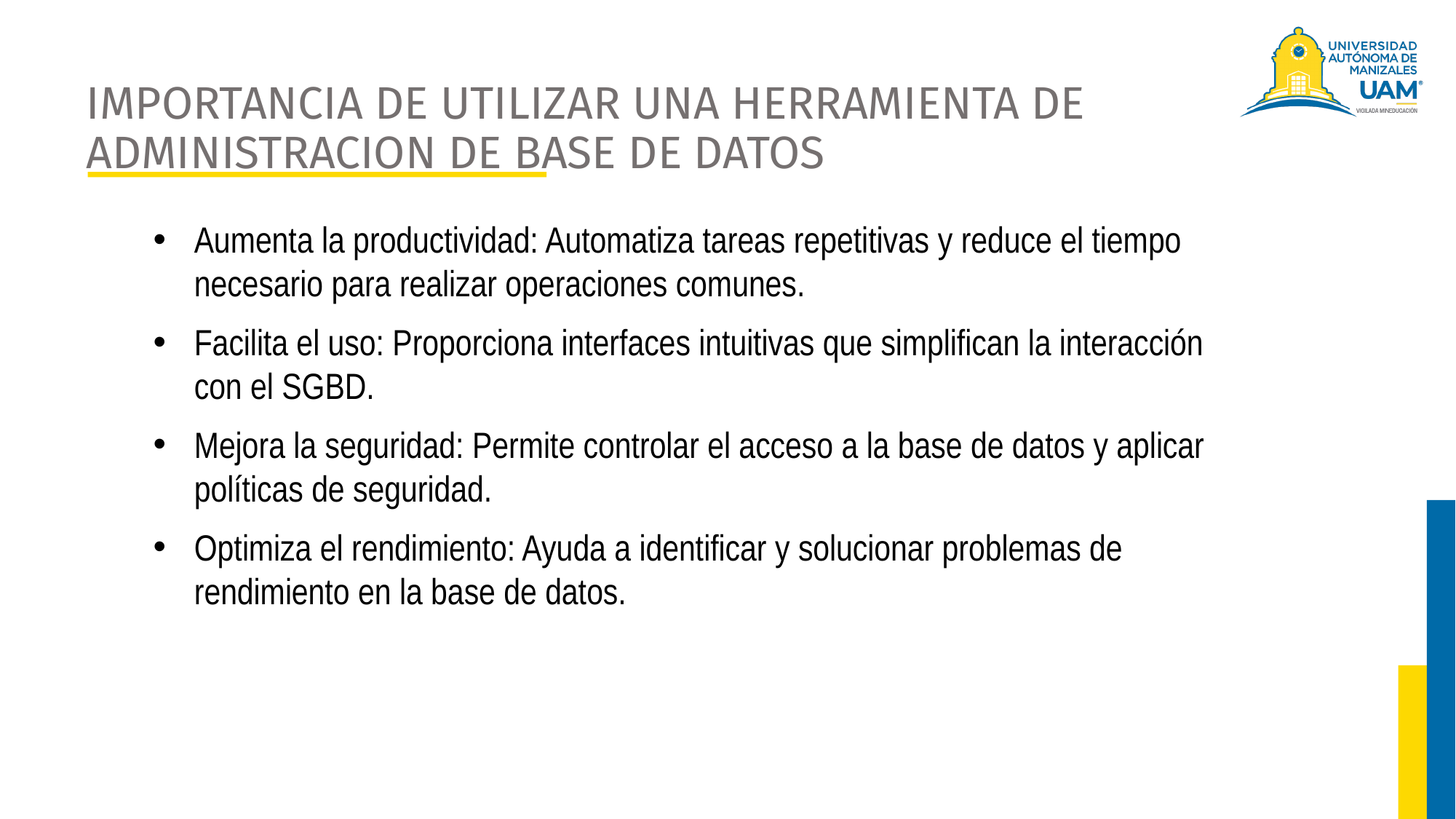

# IMPORTANCIA DE UTILIZAR UNA HERRAMIENTA DE ADMINISTRACION DE BASE DE DATOS

Aumenta la productividad: Automatiza tareas repetitivas y reduce el tiempo necesario para realizar operaciones comunes.
Facilita el uso: Proporciona interfaces intuitivas que simplifican la interacción con el SGBD.
Mejora la seguridad: Permite controlar el acceso a la base de datos y aplicar políticas de seguridad.
Optimiza el rendimiento: Ayuda a identificar y solucionar problemas de rendimiento en la base de datos.